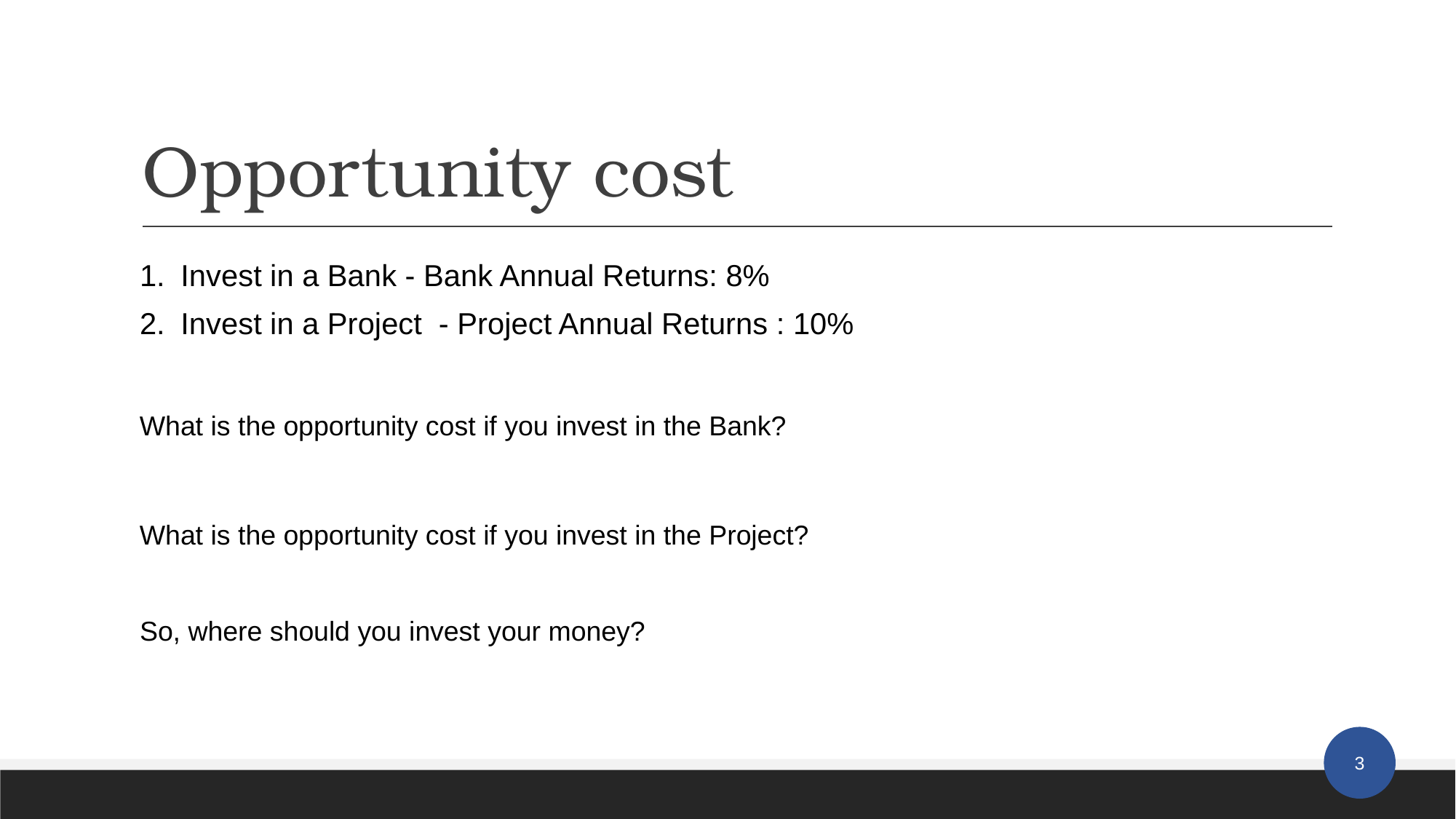

# Opportunity cost

Invest in a Bank - Bank Annual Returns: 8%
Invest in a Project  - Project Annual Returns : 10%

What is the opportunity cost if you invest in the Bank?

What is the opportunity cost if you invest in the Project?
So, where should you invest your money?

3